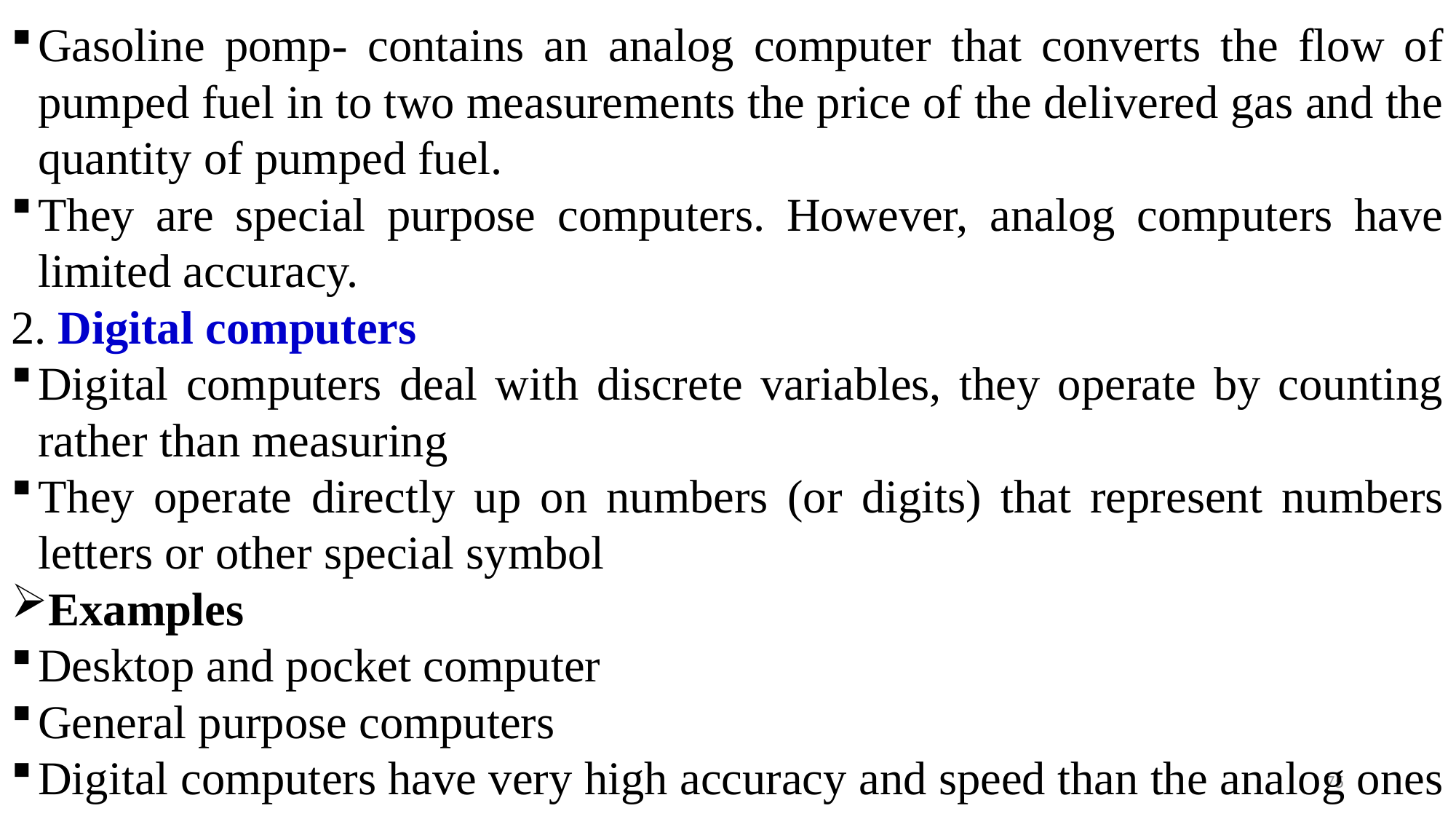

Gasoline pomp- contains an analog computer that converts the flow of pumped fuel in to two measurements the price of the delivered gas and the quantity of pumped fuel.
They are special purpose computers. However, analog computers have limited accuracy.
2. Digital computers
Digital computers deal with discrete variables, they operate by counting rather than measuring
They operate directly up on numbers (or digits) that represent numbers letters or other special symbol
Examples
Desktop and pocket computer
General purpose computers
Digital computers have very high accuracy and speed than the analog ones
75